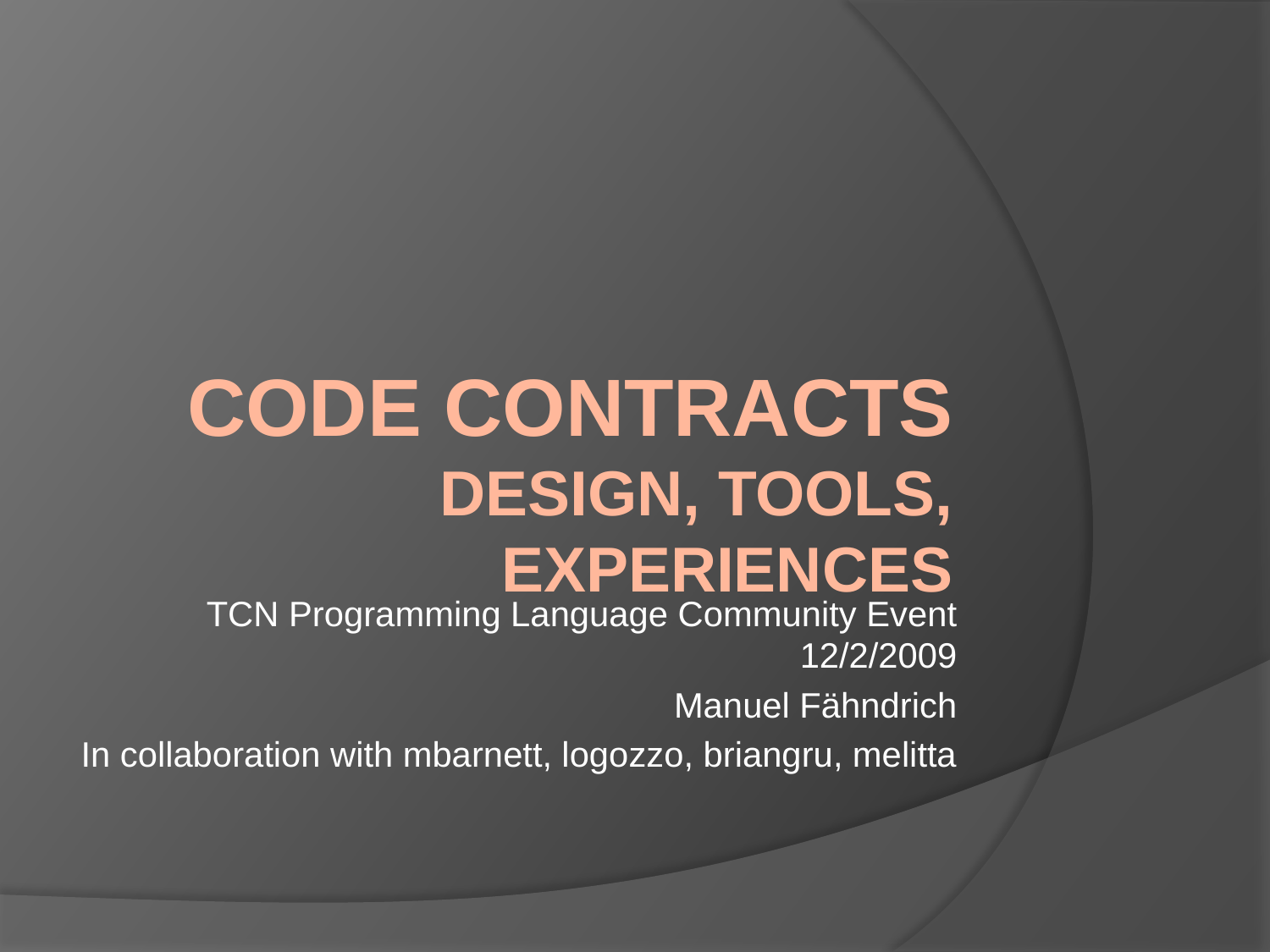

# Code Contracts Design, Tools, Experiences
TCN Programming Language Community Event 12/2/2009
Manuel Fähndrich
In collaboration with mbarnett, logozzo, briangru, melitta